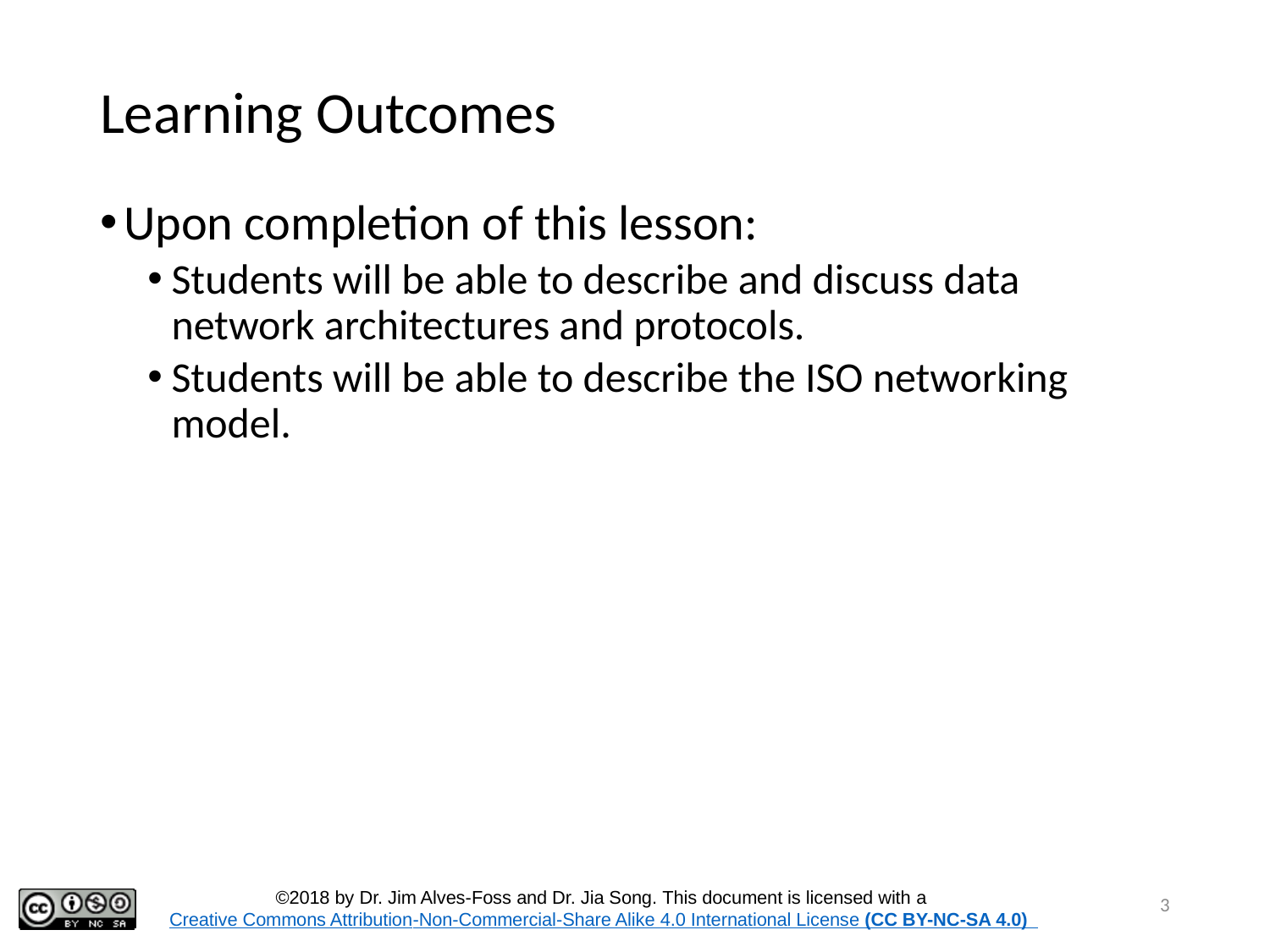

# Learning Outcomes
Upon completion of this lesson:
Students will be able to describe and discuss data network architectures and protocols.
Students will be able to describe the ISO networking model.

3